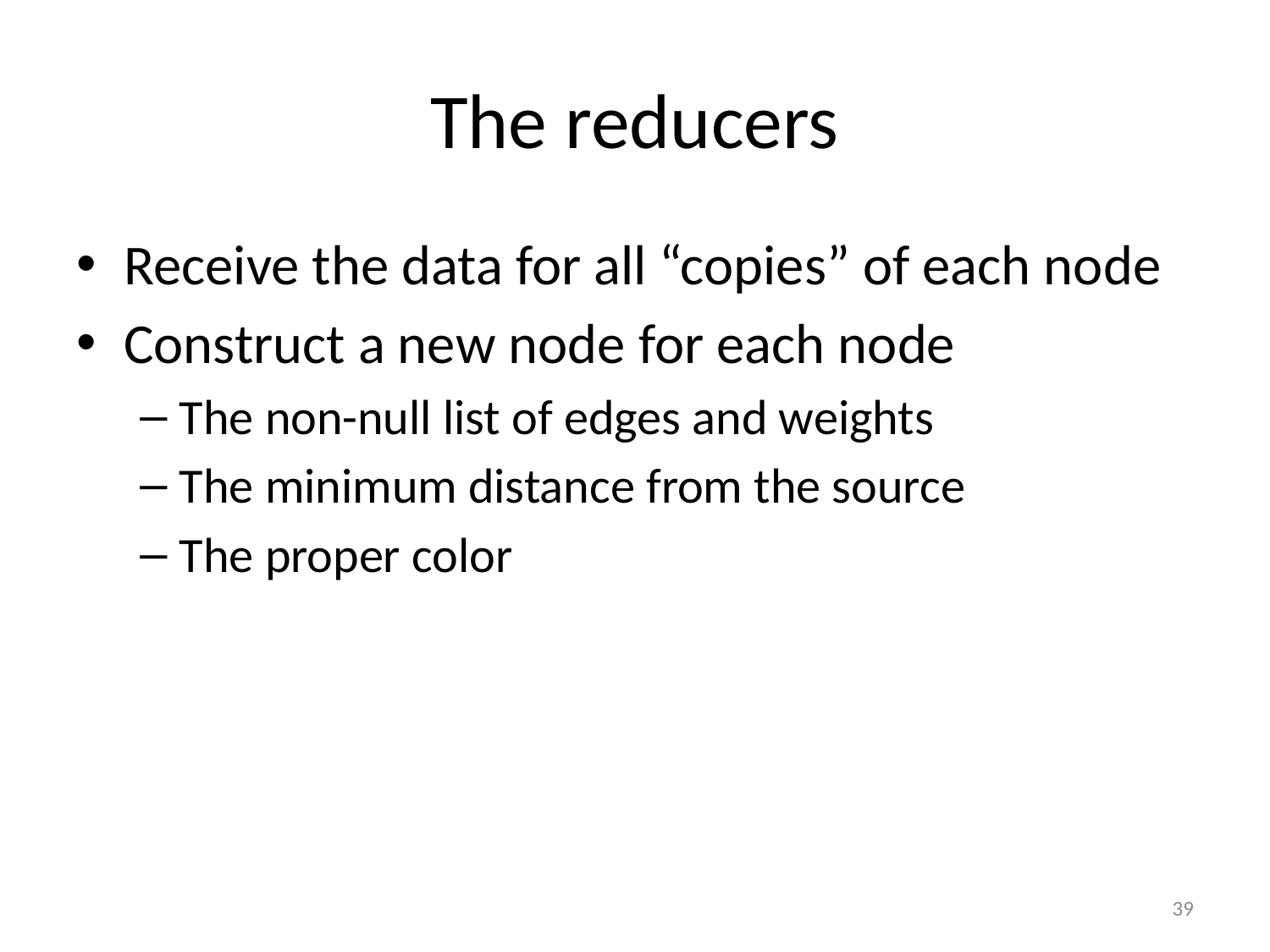

# The reducers
Receive the data for all “copies” of each node
Construct a new node for each node
The non-null list of edges and weights
The minimum distance from the source
The proper color

39